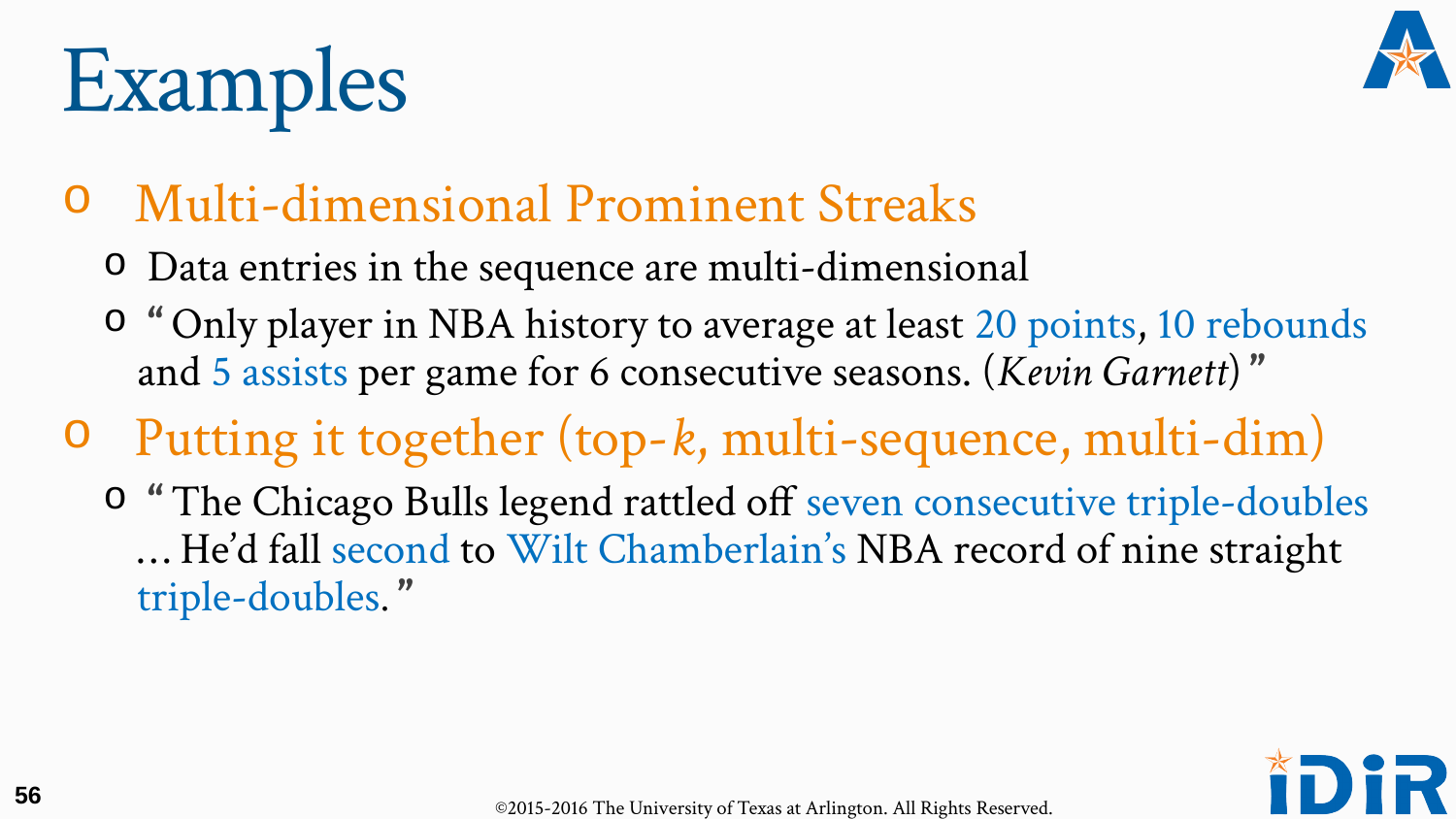

# Examples
Multi-dimensional Prominent Streaks
 Data entries in the sequence are multi-dimensional
 “ Only player in NBA history to average at least 20 points, 10 rebounds and 5 assists per game for 6 consecutive seasons. (Kevin Garnett) ”
Putting it together (top-k, multi-sequence, multi-dim)
 “ The Chicago Bulls legend rattled off seven consecutive triple-doubles … He’d fall second to Wilt Chamberlain’s NBA record of nine straight triple-doubles. ”
56